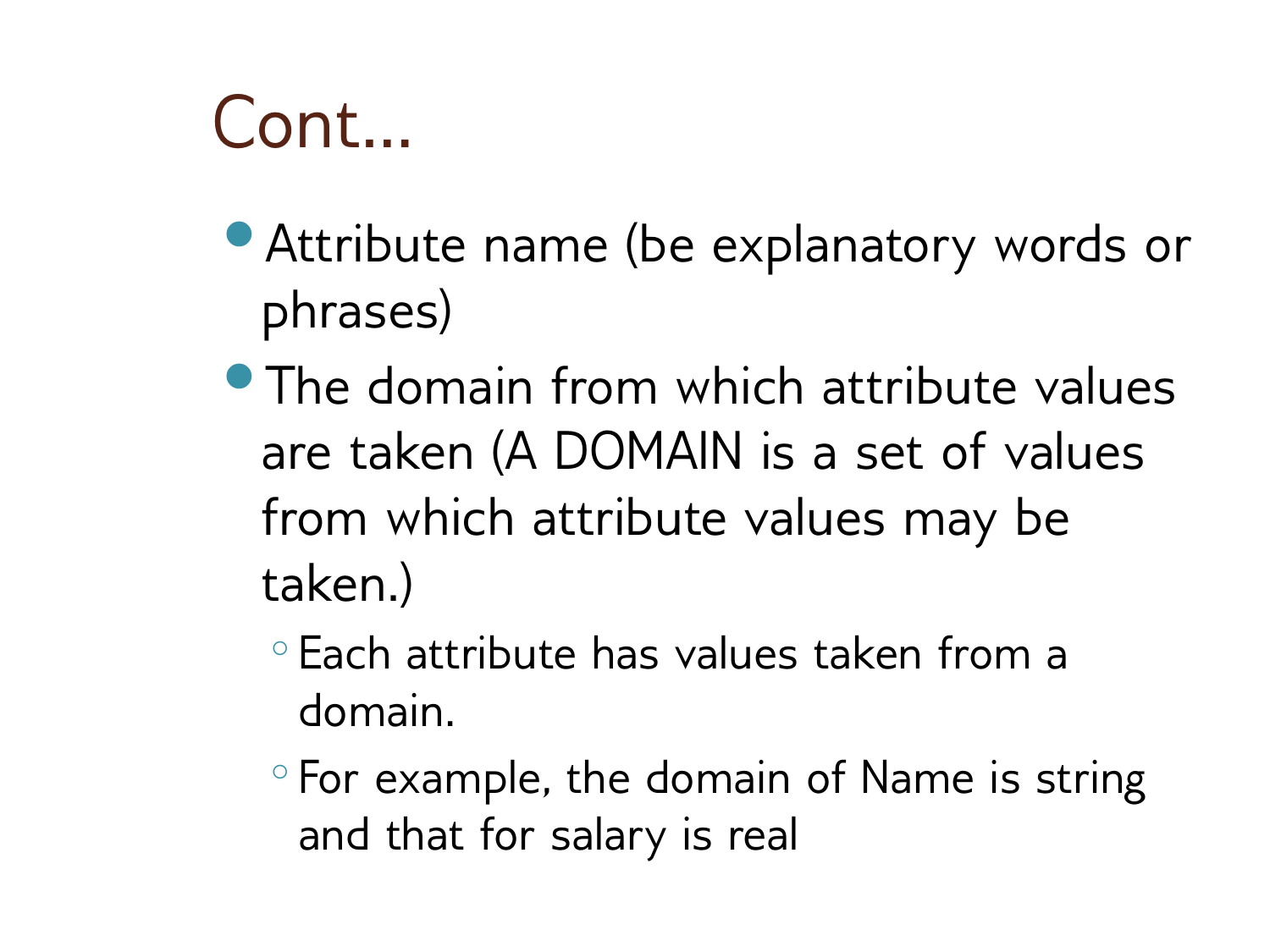

# Cont…
Attribute name (be explanatory words or phrases)
The domain from which attribute values are taken (A DOMAIN is a set of values from which attribute values may be taken.)
Each attribute has values taken from a  domain.
For example, the domain of Name is string and that for salary is real